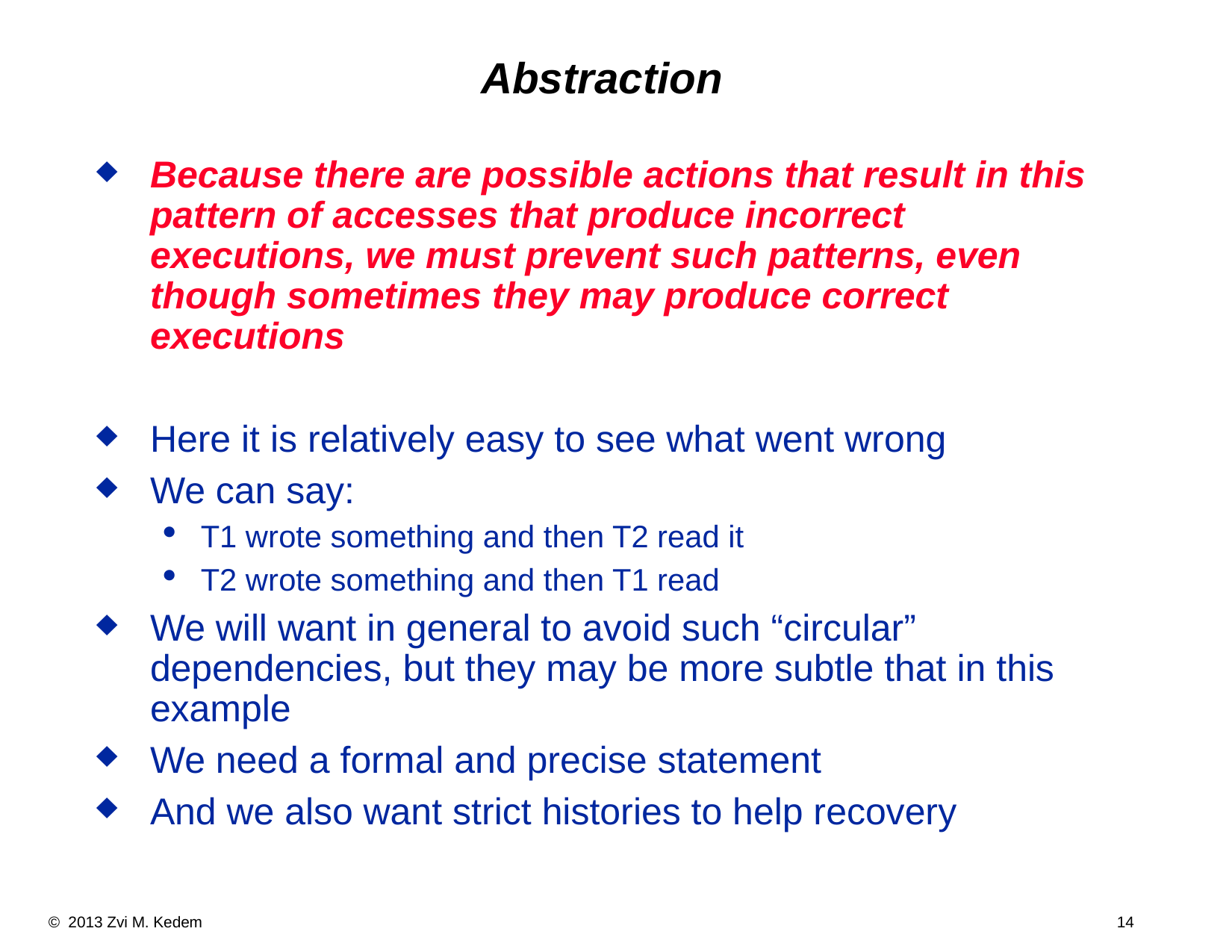

Abstraction
Because there are possible actions that result in this pattern of accesses that produce incorrect executions, we must prevent such patterns, even though sometimes they may produce correct executions

Here it is relatively easy to see what went wrong
We can say:
T1 wrote something and then T2 read it
T2 wrote something and then T1 read
We will want in general to avoid such “circular” dependencies, but they may be more subtle that in this example
We need a formal and precise statement
And we also want strict histories to help recovery